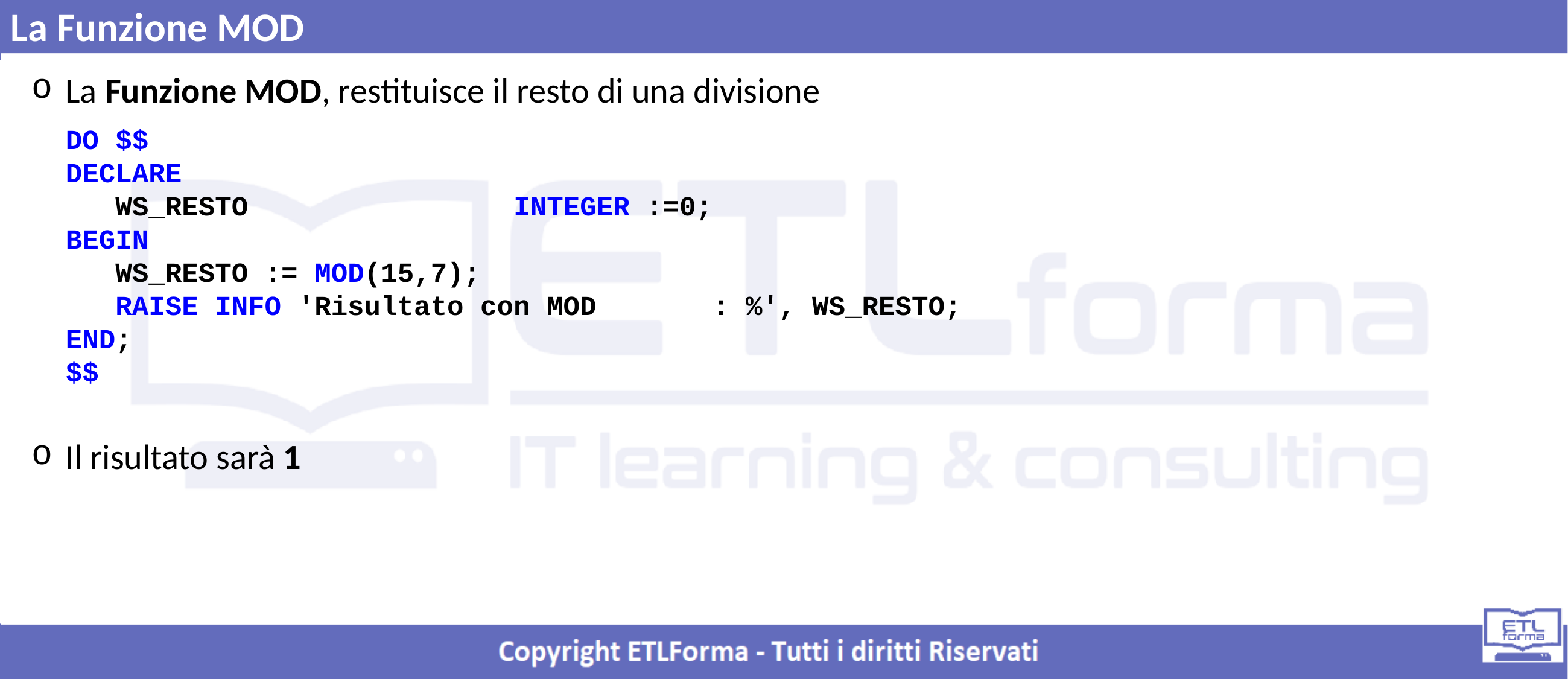

La Funzione MOD
La Funzione MOD, restituisce il resto di una divisione

Il risultato sarà 1
DO $$
DECLARE
   WS_RESTO                INTEGER :=0;
BEGIN
   WS_RESTO := MOD(15,7);
   RAISE INFO 'Risultato con MOD       : %', WS_RESTO;
END;
$$